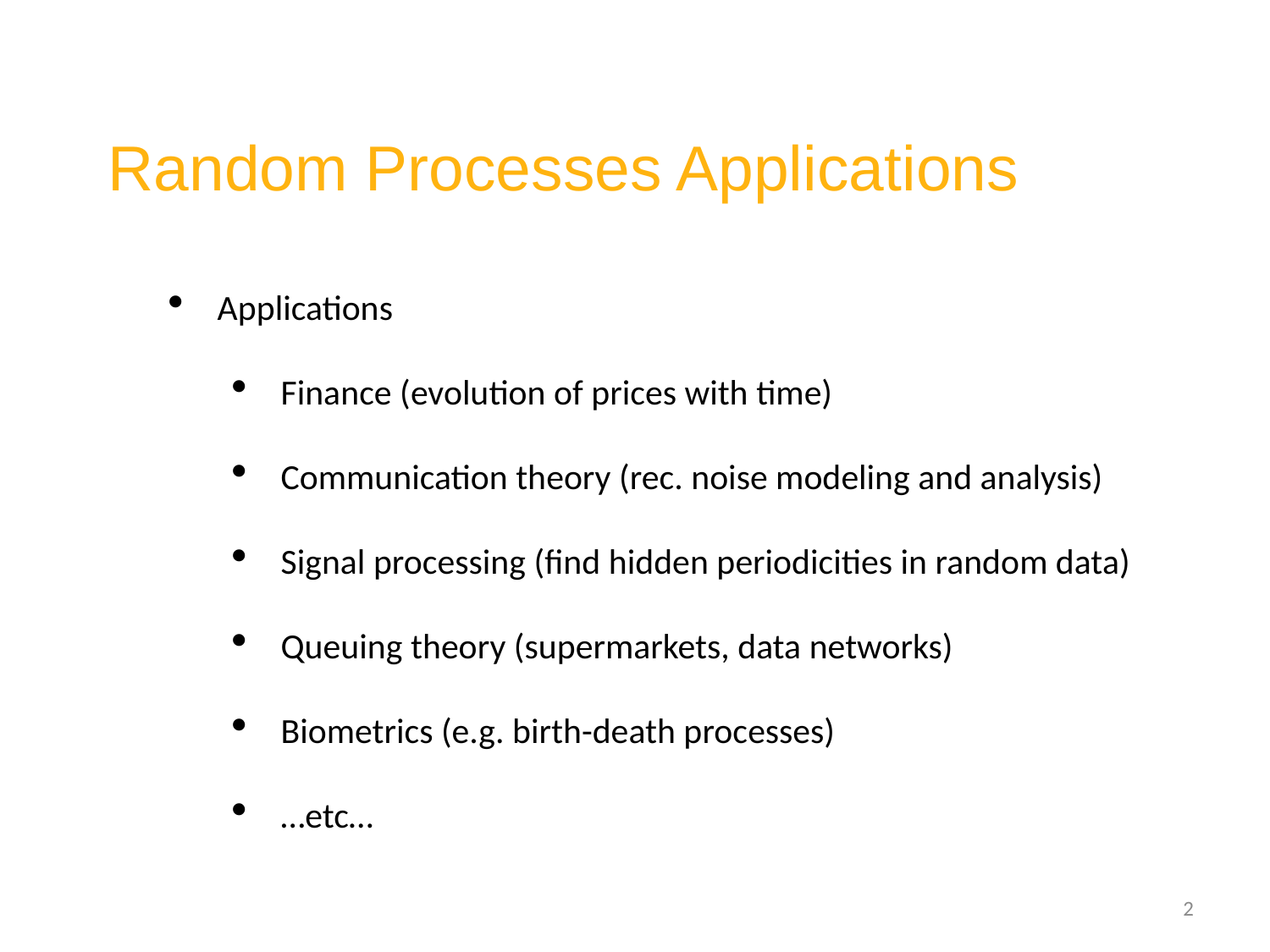

# Random Processes Applications
Applications

Finance (evolution of prices with time)

Communication theory (rec. noise modeling and analysis)

Signal processing (find hidden periodicities in random data)

Queuing theory (supermarkets, data networks)

Biometrics (e.g. birth-death processes)

…etc…

2